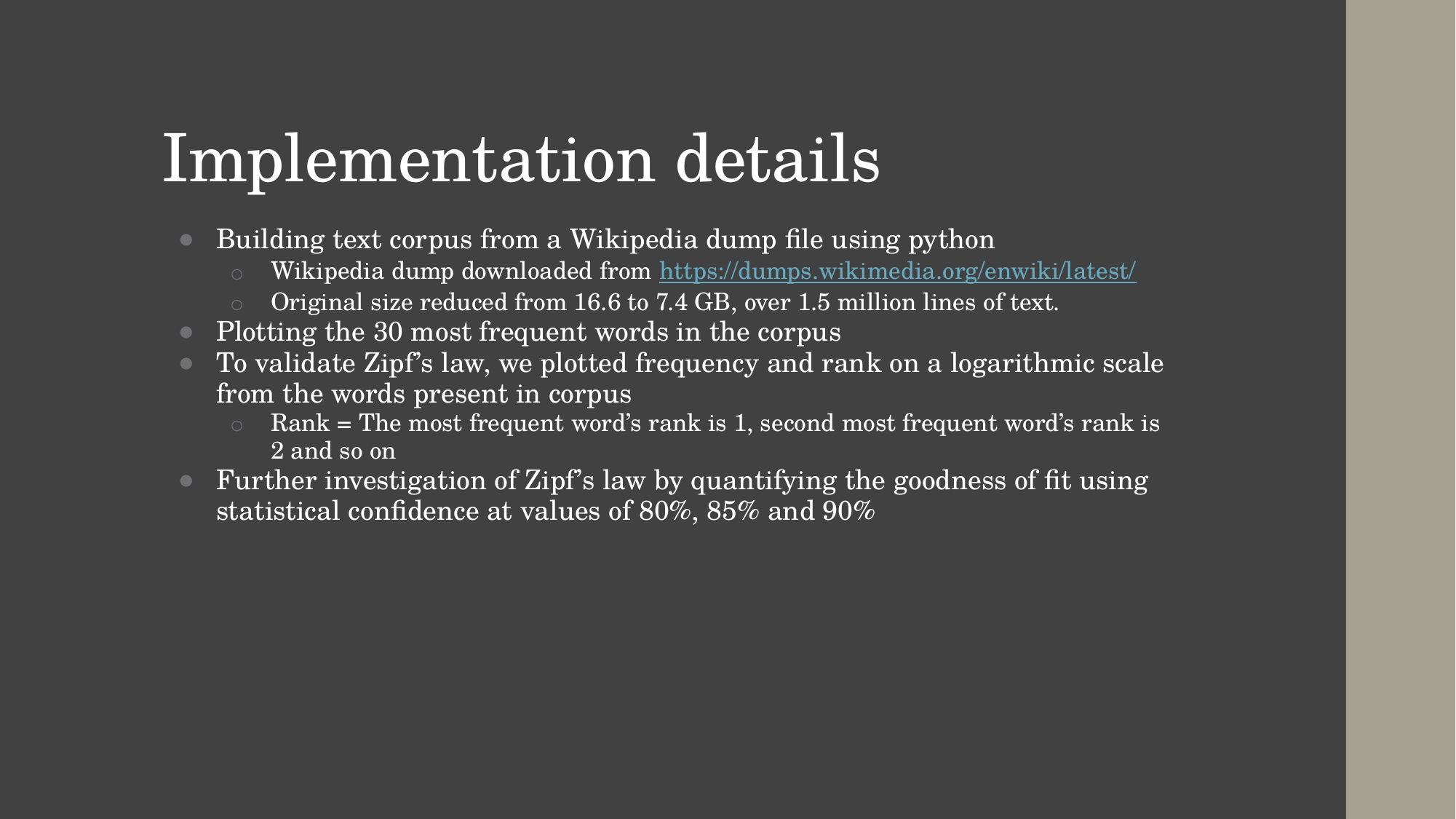

# Implementation details
Building text corpus from a Wikipedia dump file using python
Wikipedia dump downloaded from https://dumps.wikimedia.org/enwiki/latest/
Original size reduced from 16.6 to 7.4 GB, over 1.5 million lines of text.
Plotting the 30 most frequent words in the corpus
To validate Zipf’s law, we plotted frequency and rank on a logarithmic scale from the words present in corpus
Rank = The most frequent word’s rank is 1, second most frequent word’s rank is 2 and so on
Further investigation of Zipf’s law by quantifying the goodness of fit using statistical confidence at values of 80%, 85% and 90%